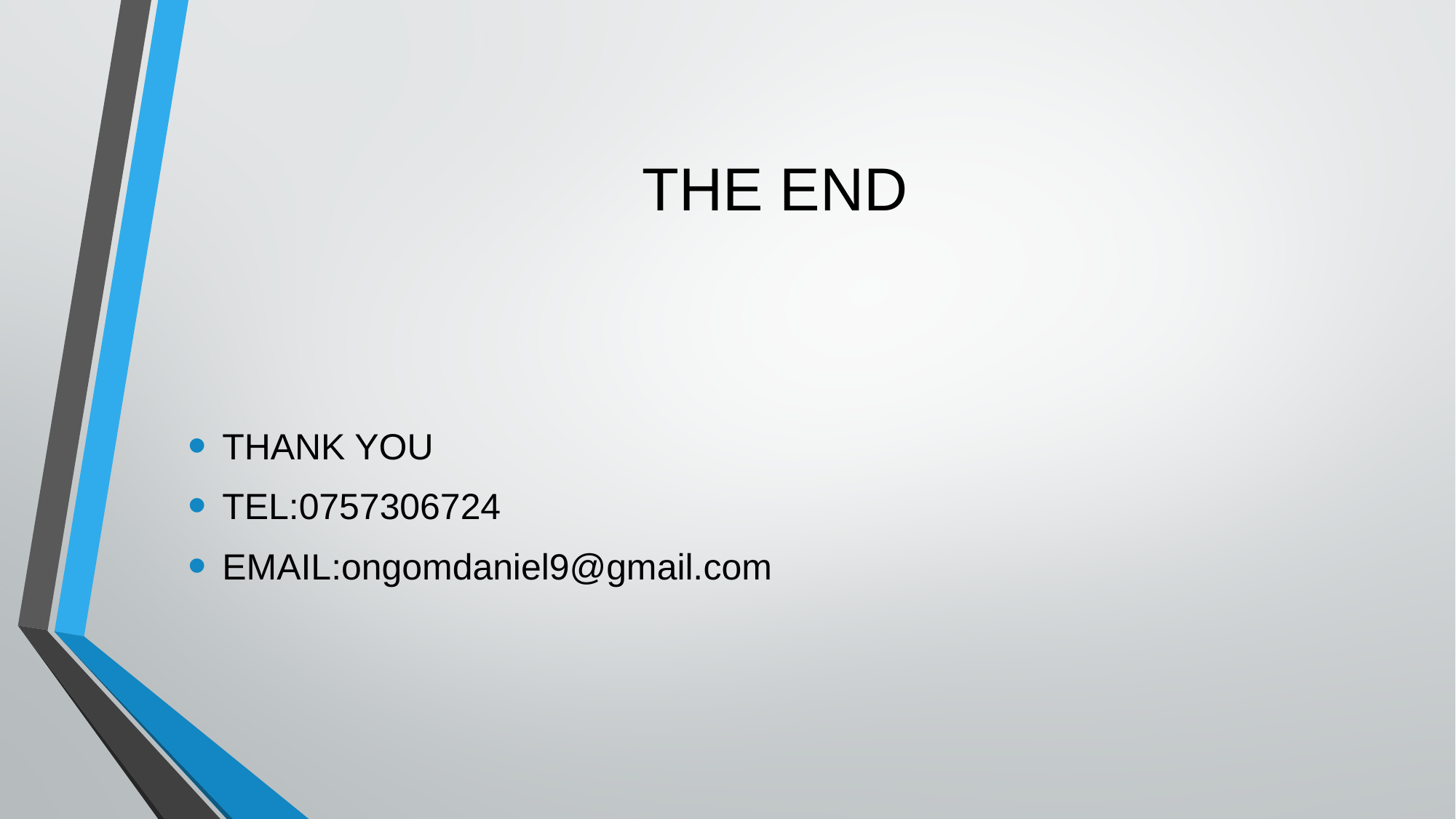

# THE END
THANK YOU
TEL:0757306724
EMAIL:ongomdaniel9@gmail.com